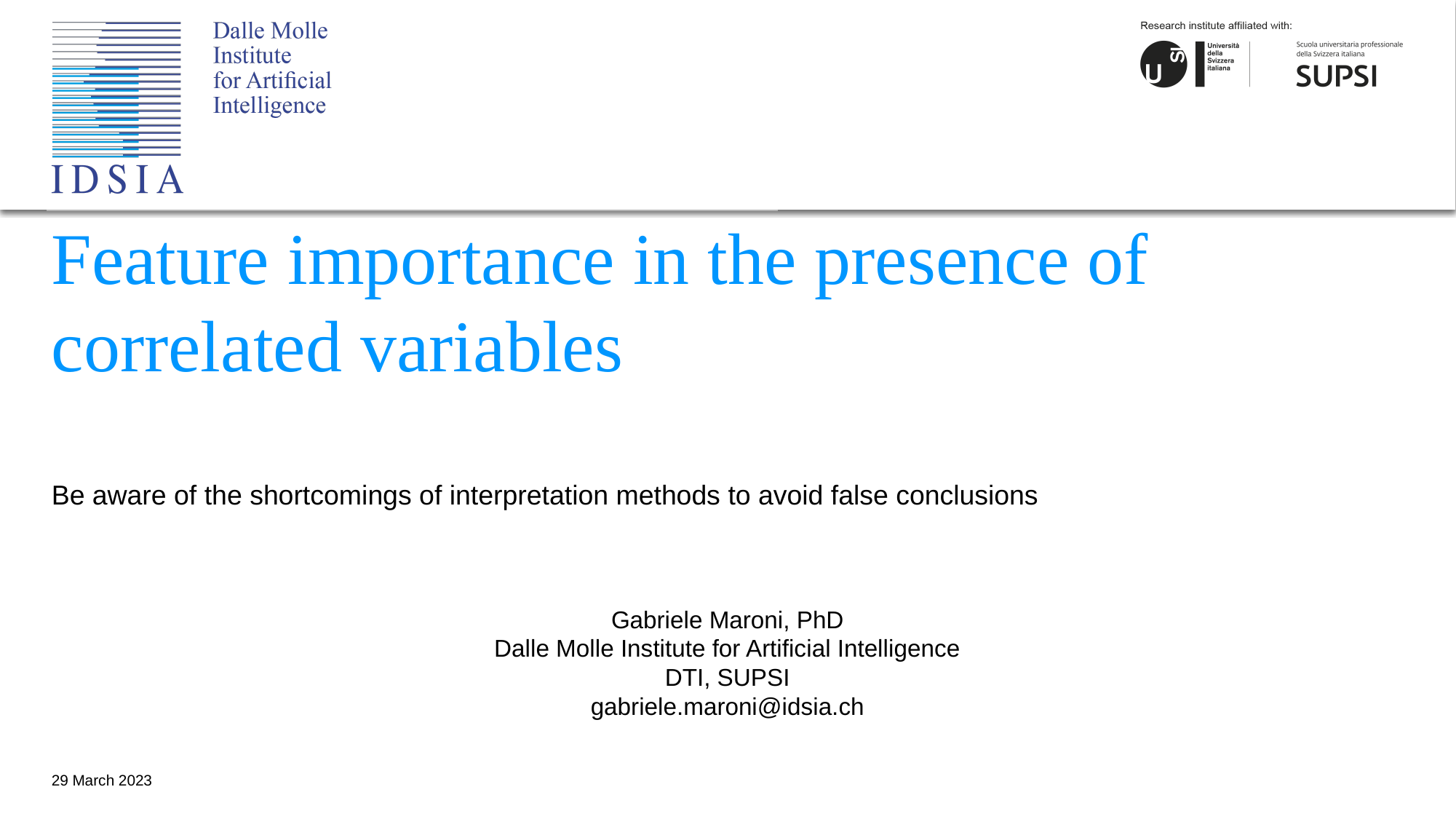

# Feature importance in the presence of correlated variables

Be aware of the shortcomings of interpretation methods to avoid false conclusions
Gabriele Maroni, PhD
Dalle Molle Institute for Artificial Intelligence
DTI, SUPSI
gabriele.maroni@idsia.ch

29 March 2023